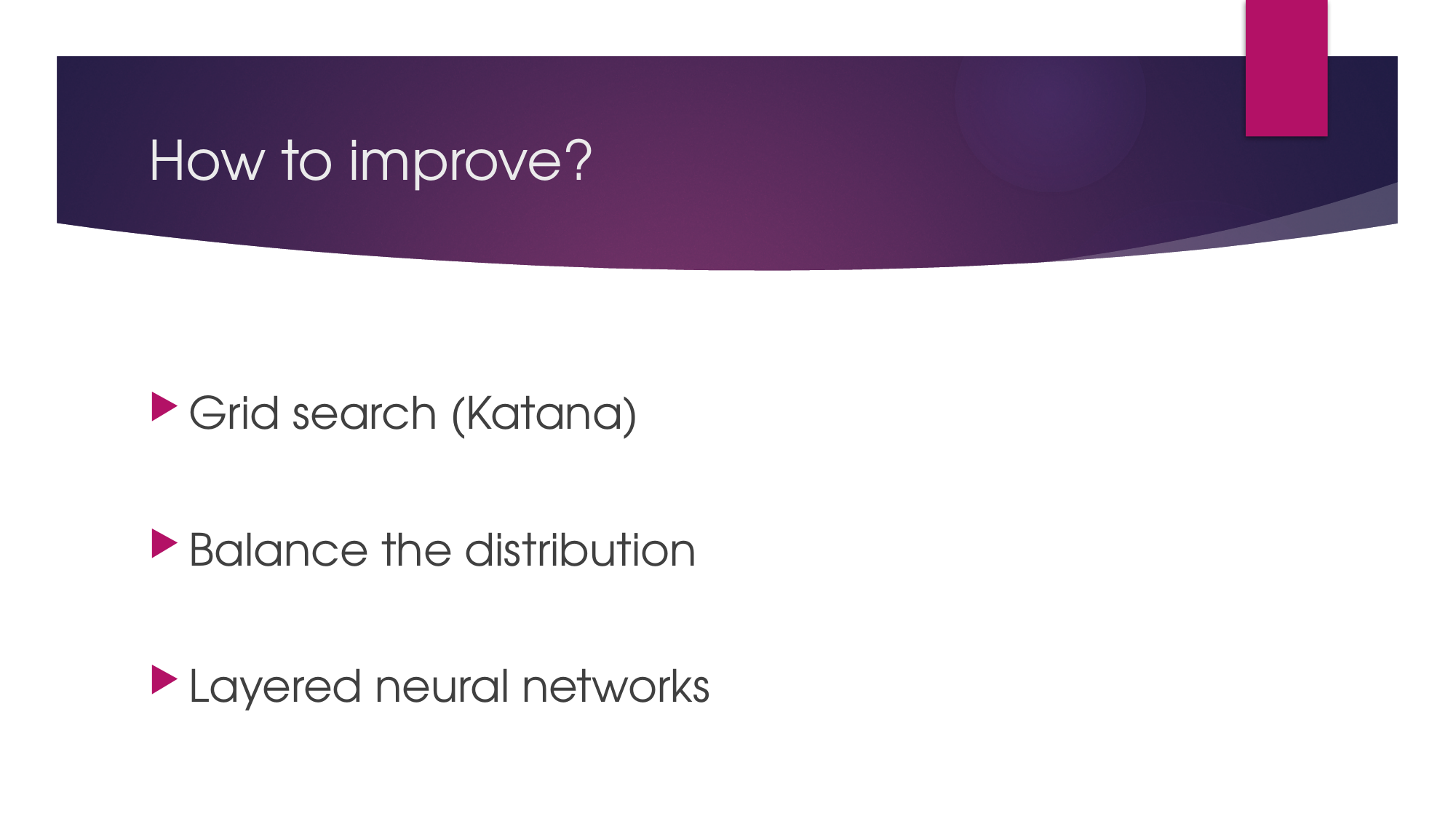

# How to improve?

Grid search (Katana)

Balance the distribution

Layered neural networks